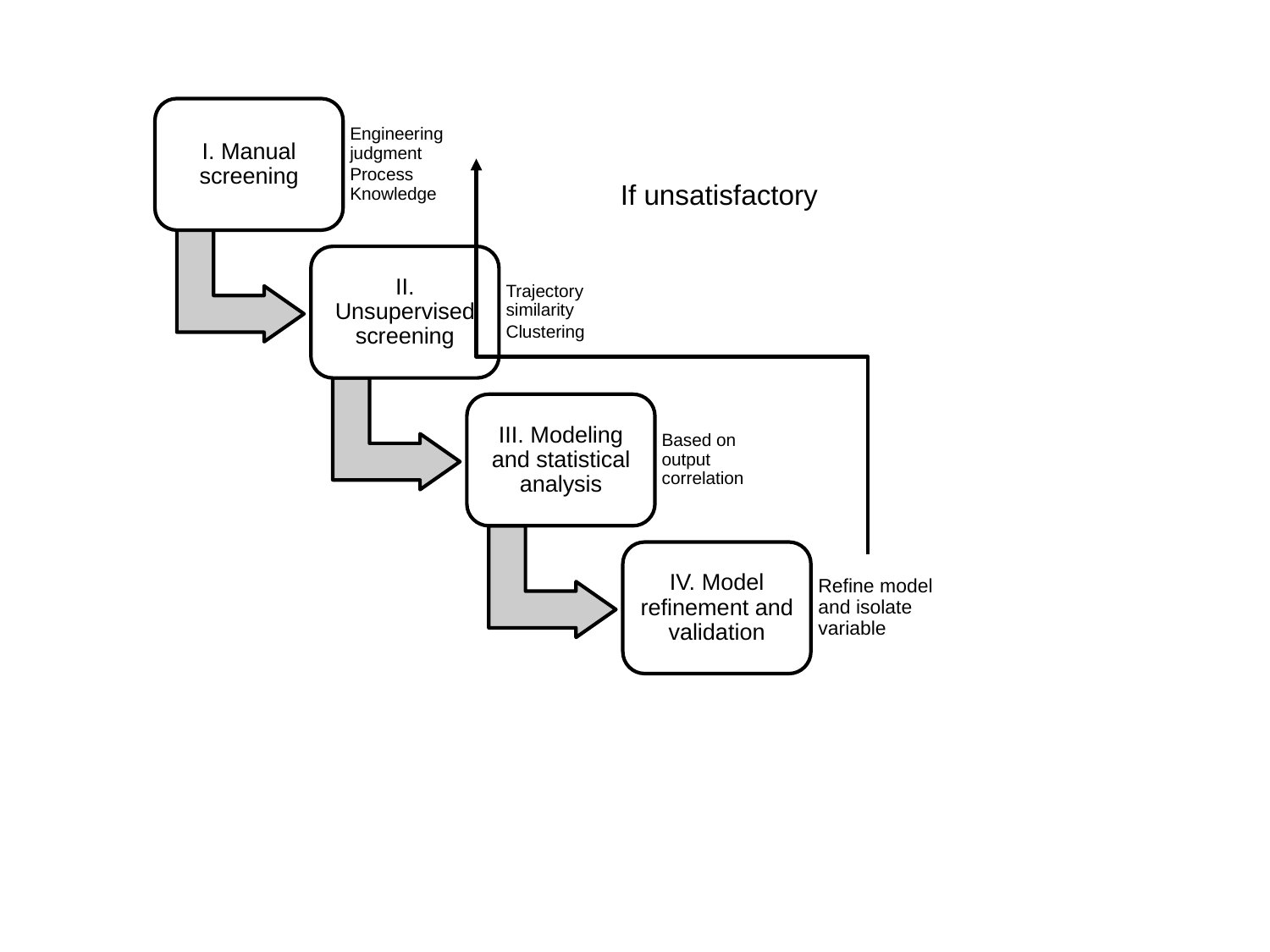

I. Manual screening
Engineering judgment
Process Knowledge

II. Unsupervised screening
Trajectory similarity
Clustering

III. Modeling and statistical analysis
Based on output correlation

IV. Model refinement and validation
Refine model and isolate variable
If unsatisfactory